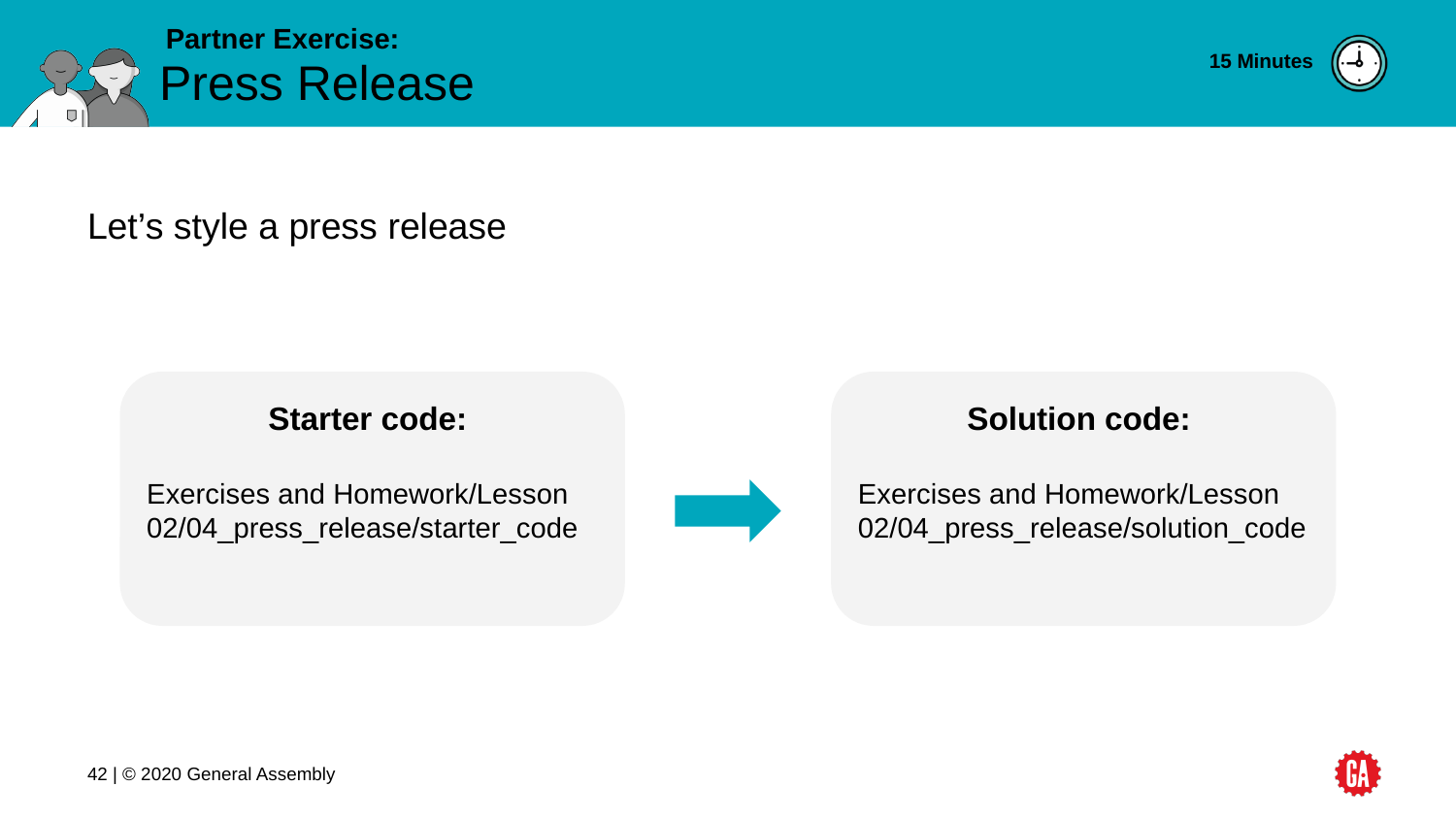

15 Minutes
# Press Release
Let’s style a press release
Starter code:
Exercises and Homework/Lesson 02/04_press_release/starter_code
Solution code:
Exercises and Homework/Lesson 02/04_press_release/solution_code

42 | © 2020 General Assembly